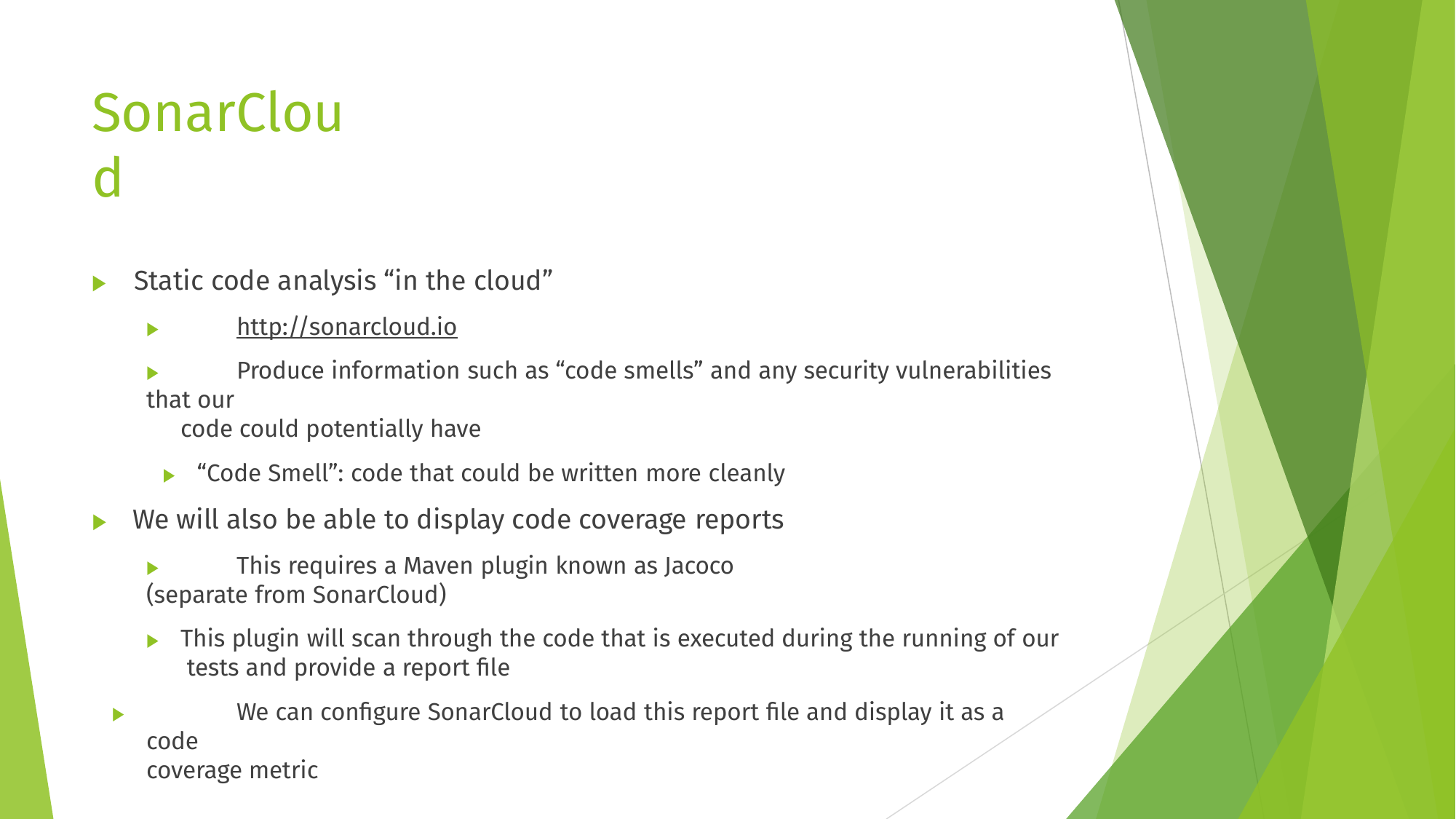

# SonarCloud
▶	Static code analysis “in the cloud”
▶	http://sonarcloud.io
▶	Produce information such as “code smells” and any security vulnerabilities that our
code could potentially have
▶	“Code Smell”: code that could be written more cleanly
▶	We will also be able to display code coverage reports
▶	This requires a Maven plugin known as Jacoco (separate from SonarCloud)
▶	This plugin will scan through the code that is executed during the running of our  tests and provide a report file
▶	We can configure SonarCloud to load this report file and display it as a code
coverage metric